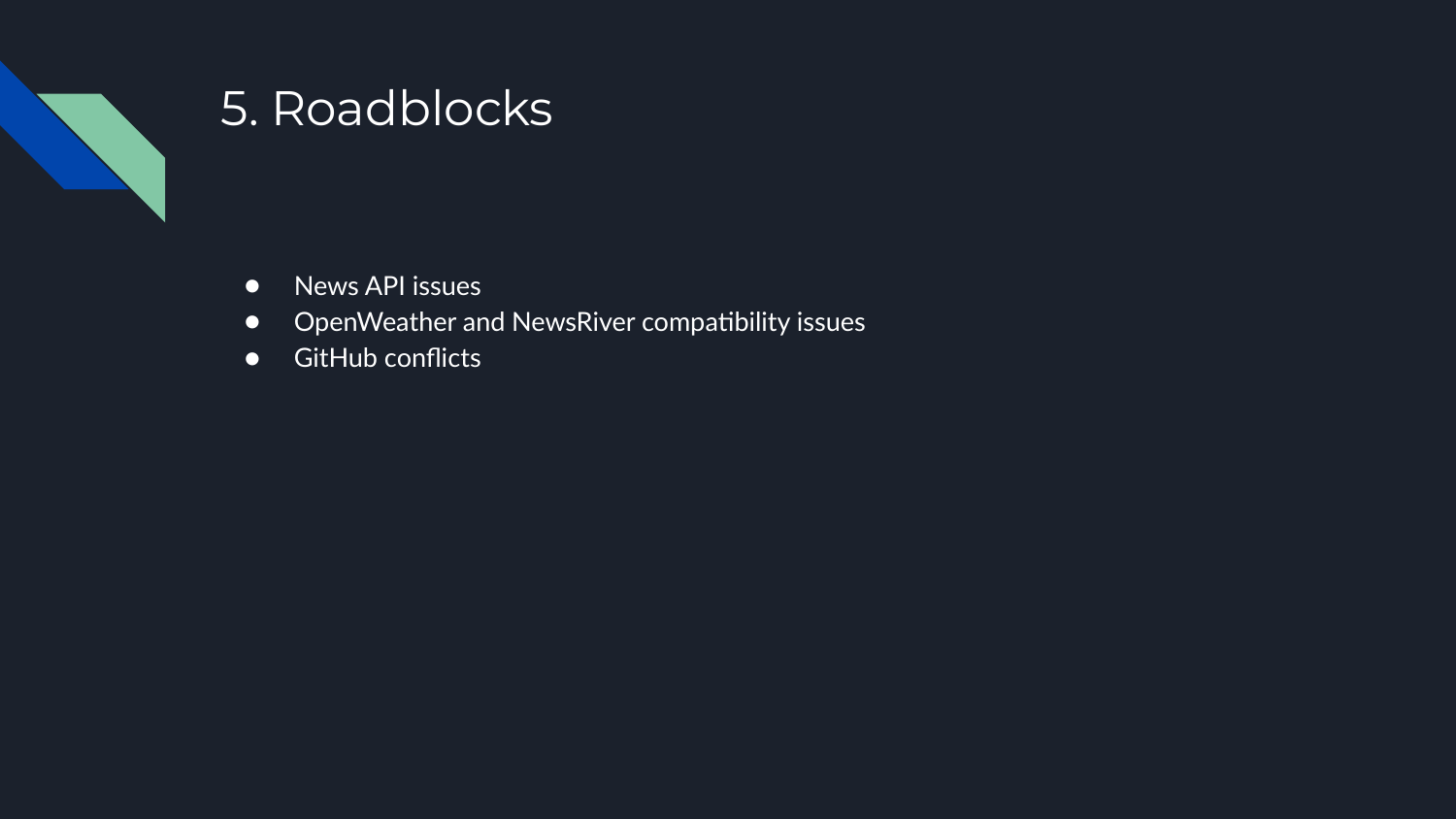

# 5. Roadblocks
News API issues
OpenWeather and NewsRiver compatibility issues
GitHub conflicts